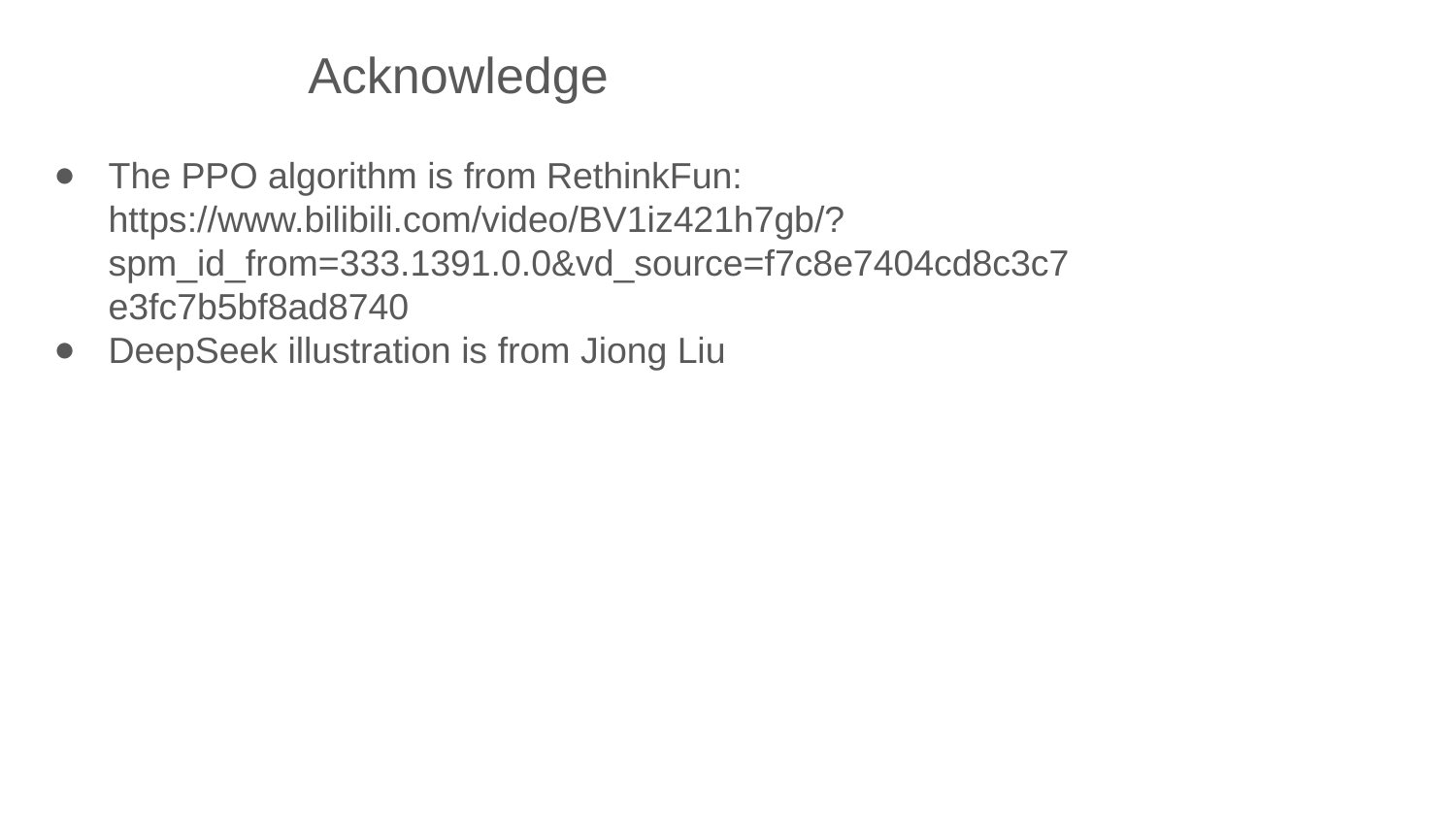

Acknowledge

The PPO algorithm is from RethinkFun: https://www.bilibili.com/video/BV1iz421h7gb/?spm_id_from=333.1391.0.0&vd_source=f7c8e7404cd8c3c7e3fc7b5bf8ad8740
DeepSeek illustration is from Jiong Liu